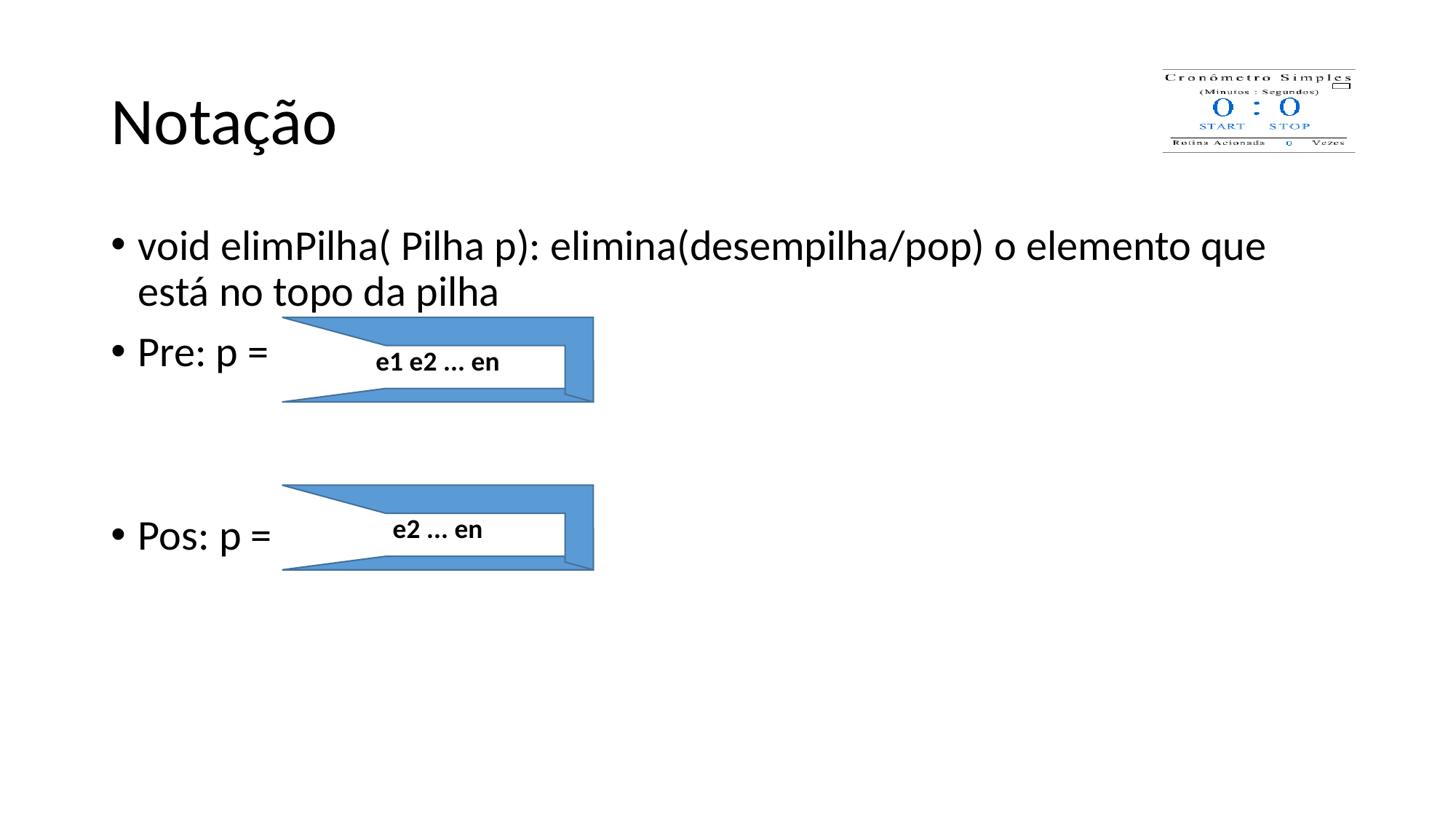

# Notação
void elimPilha( Pilha p): elimina(desempilha/pop) o elemento que está no topo da pilha
Pre: p =

Pos: p =
e1 e2 ... en

e2 ... en